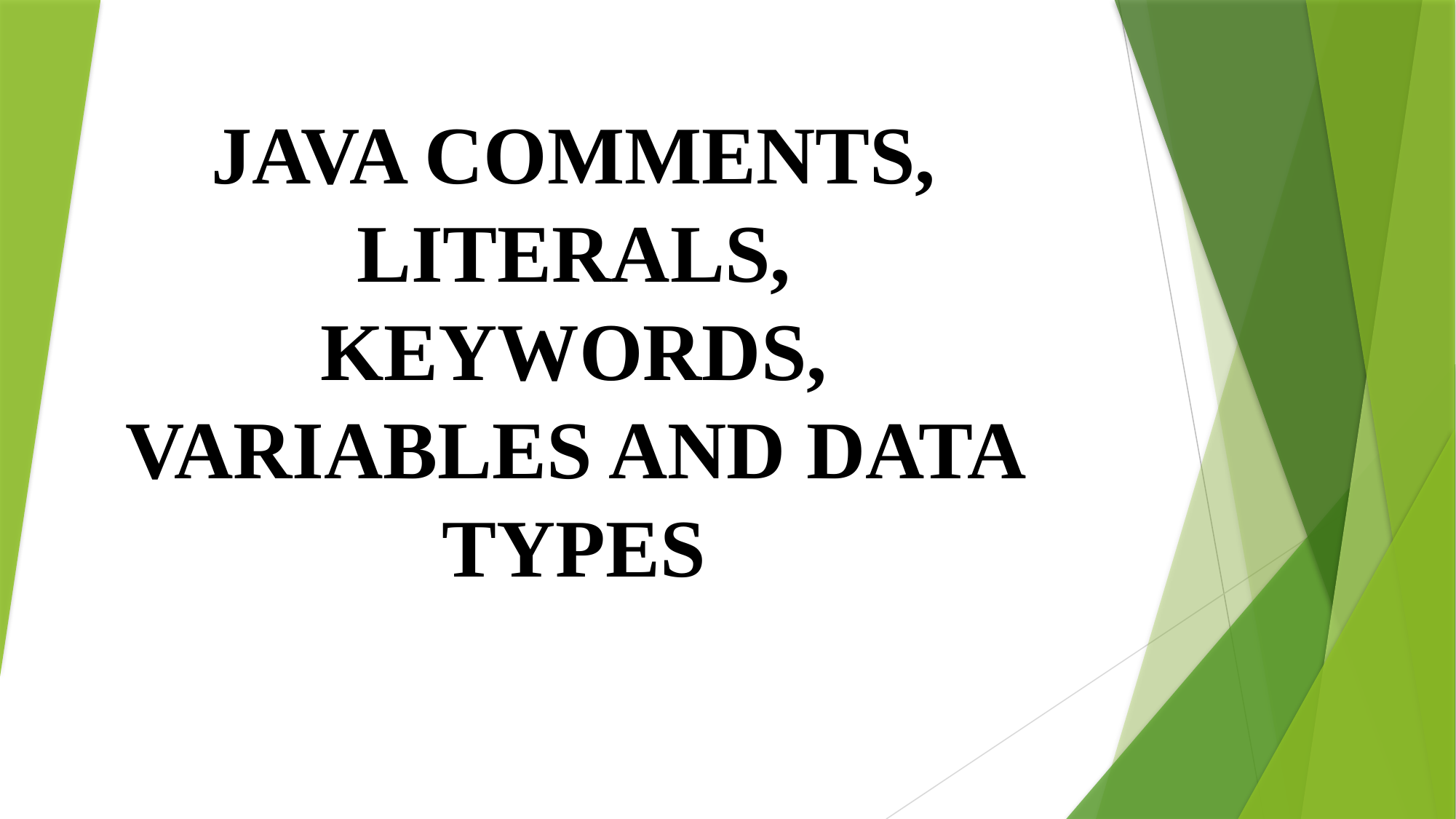

# JAVA COMMENTS, LITERALS, KEYWORDS, VARIABLES AND DATA TYPES